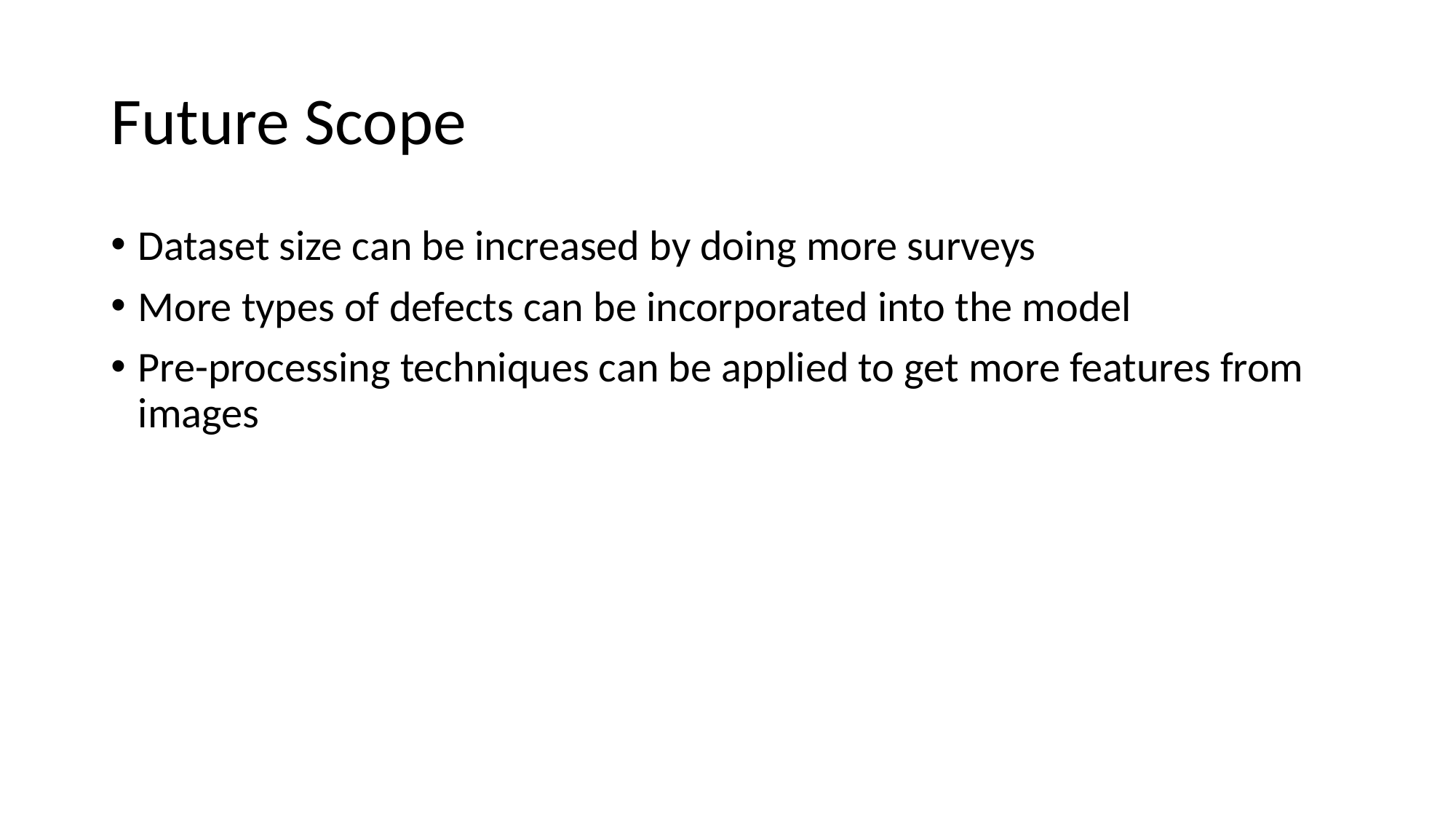

# Future Scope
Dataset size can be increased by doing more surveys
More types of defects can be incorporated into the model
Pre-processing techniques can be applied to get more features from images